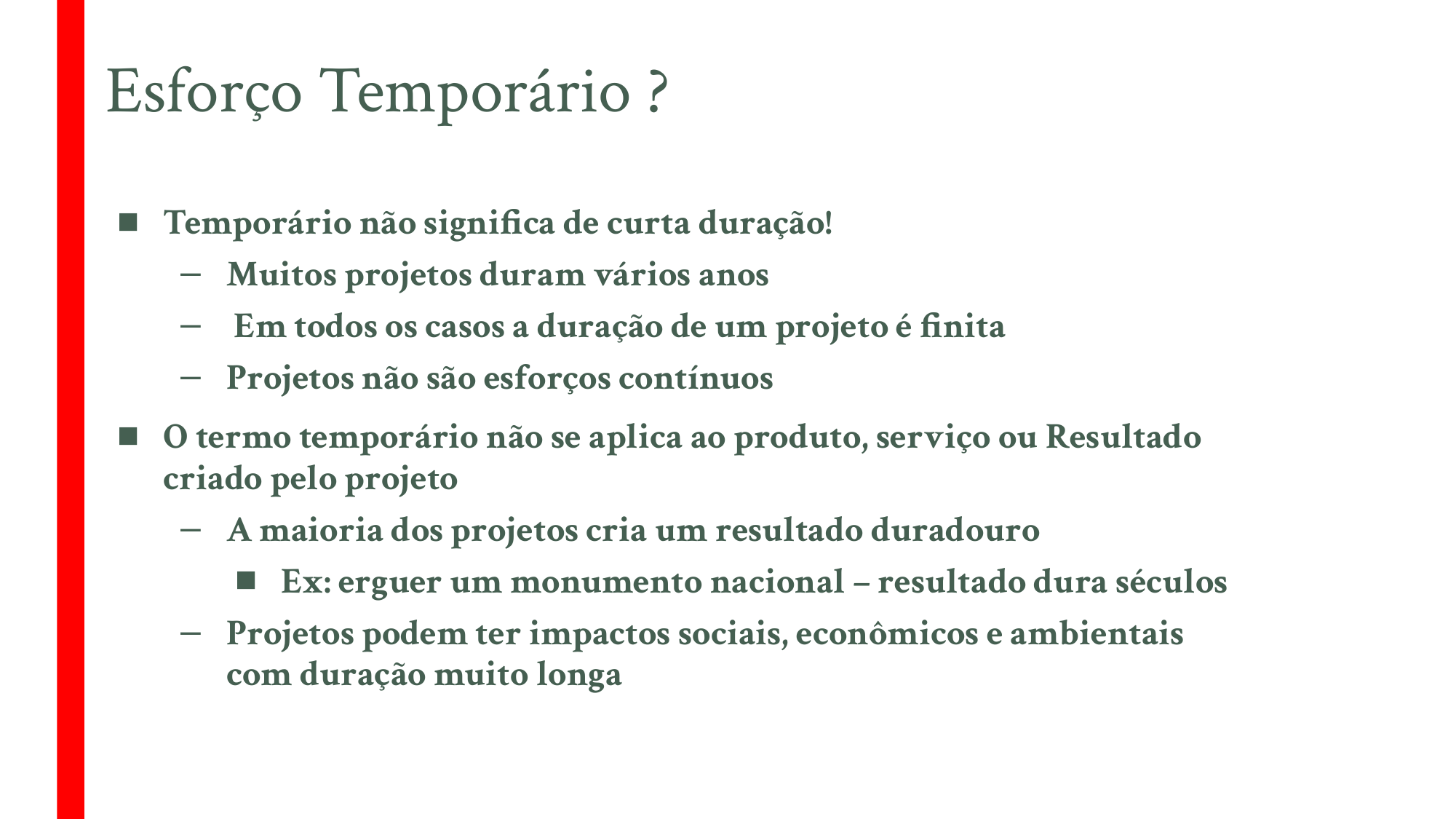

# Esforço Temporário ?
Temporário não significa de curta duração!
Muitos projetos duram vários anos
 Em todos os casos a duração de um projeto é finita
Projetos não são esforços contínuos
O termo temporário não se aplica ao produto, serviço ou Resultado criado pelo projeto
A maioria dos projetos cria um resultado duradouro
Ex: erguer um monumento nacional – resultado dura séculos
Projetos podem ter impactos sociais, econômicos e ambientais com duração muito longa